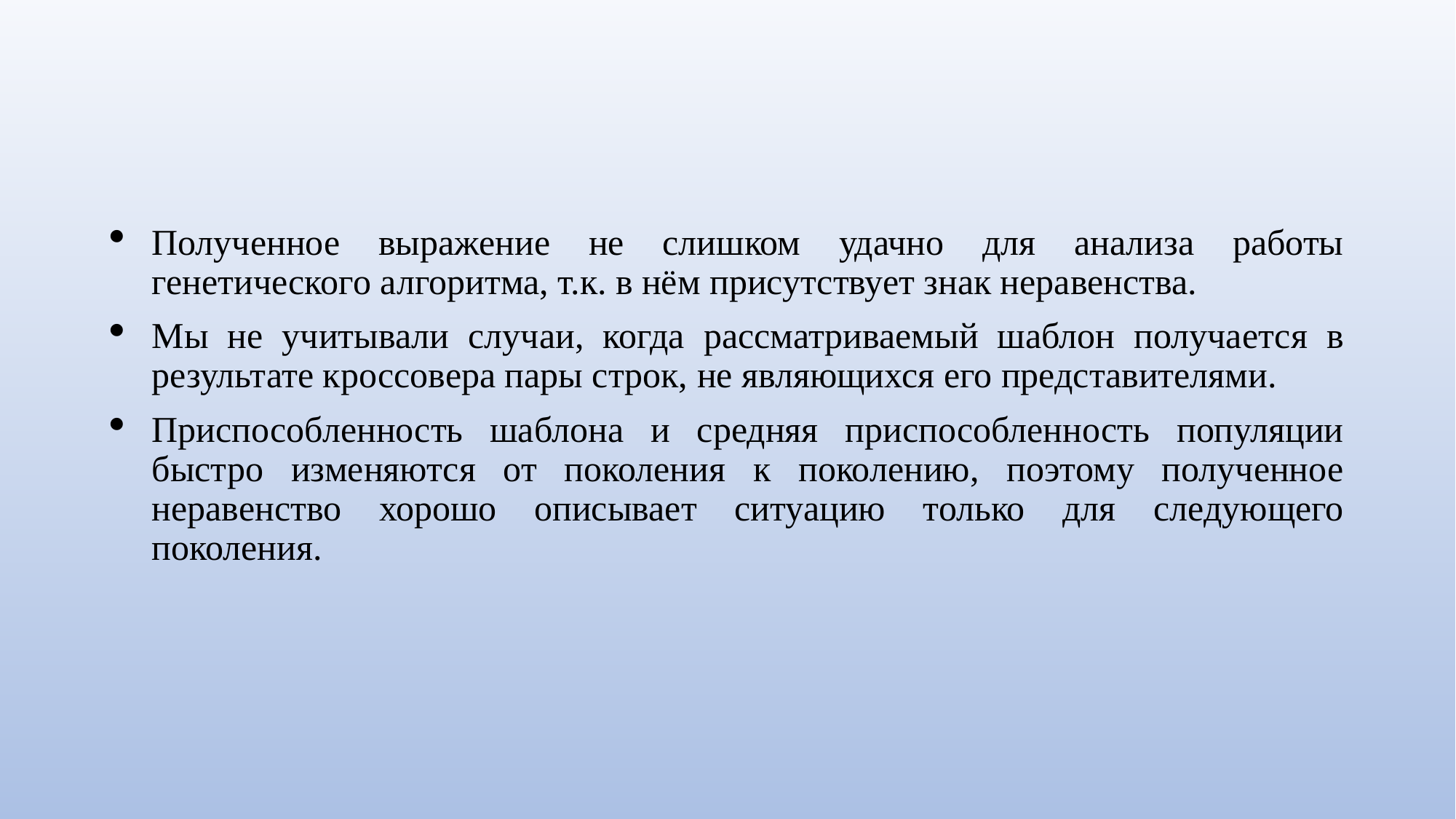

Полученное выражение не слишком удачно для анализа работы генетического алгоритма, т.к. в нём присутствует знак неравенства.
Мы не учитывали случаи, когда рассматриваемый шаблон получается в результате кроссовера пары строк, не являющихся его представителями.
Приспособленность шаблона и средняя приспособленность популяции быстро изменяются от поколения к поколению, поэтому полученное неравенство хорошо описывает ситуацию только для следующего поколения.